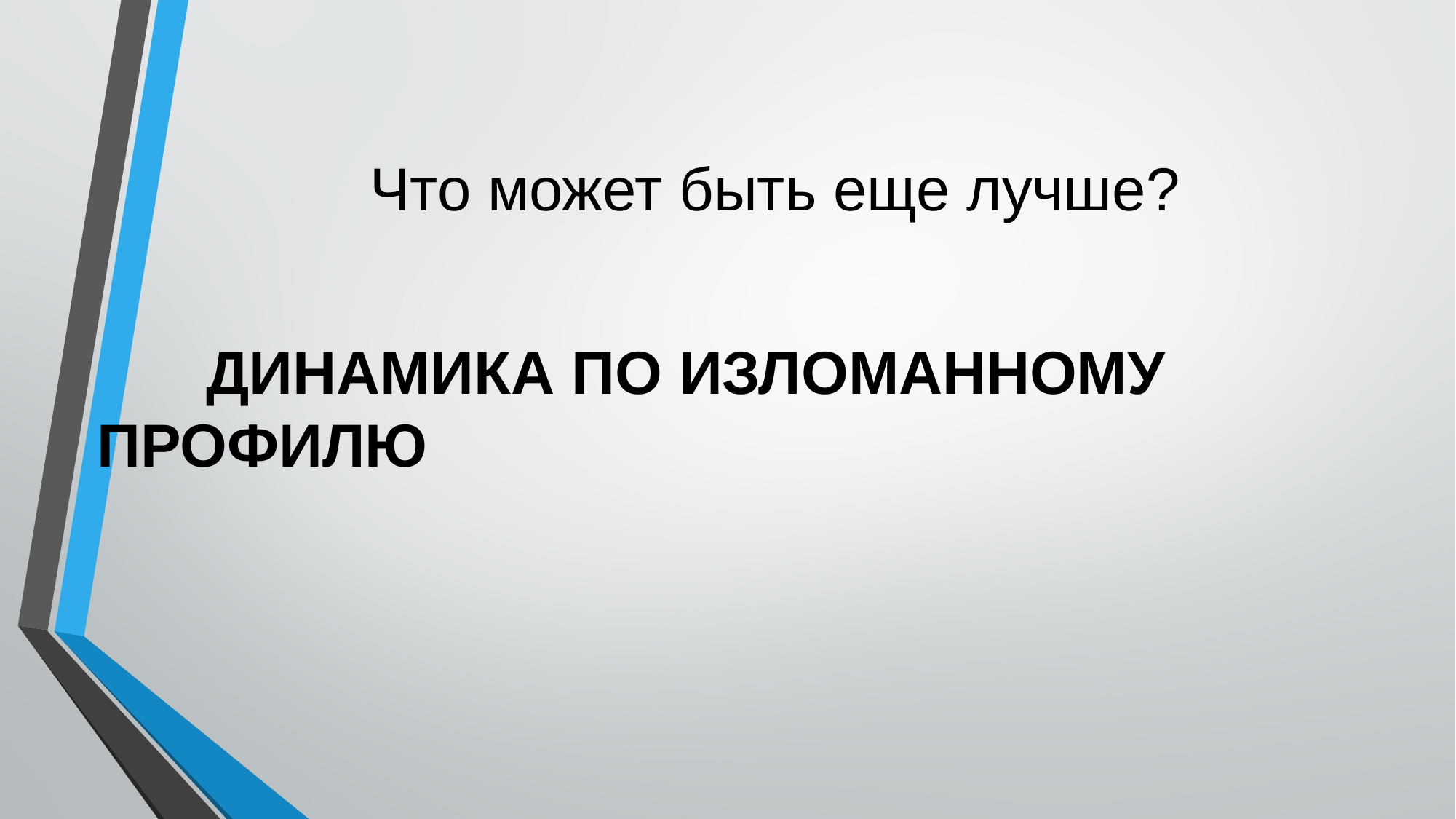

# Что может быть еще лучше?
	ДИНАМИКА ПО ИЗЛОМАННОМУ ПРОФИЛЮ